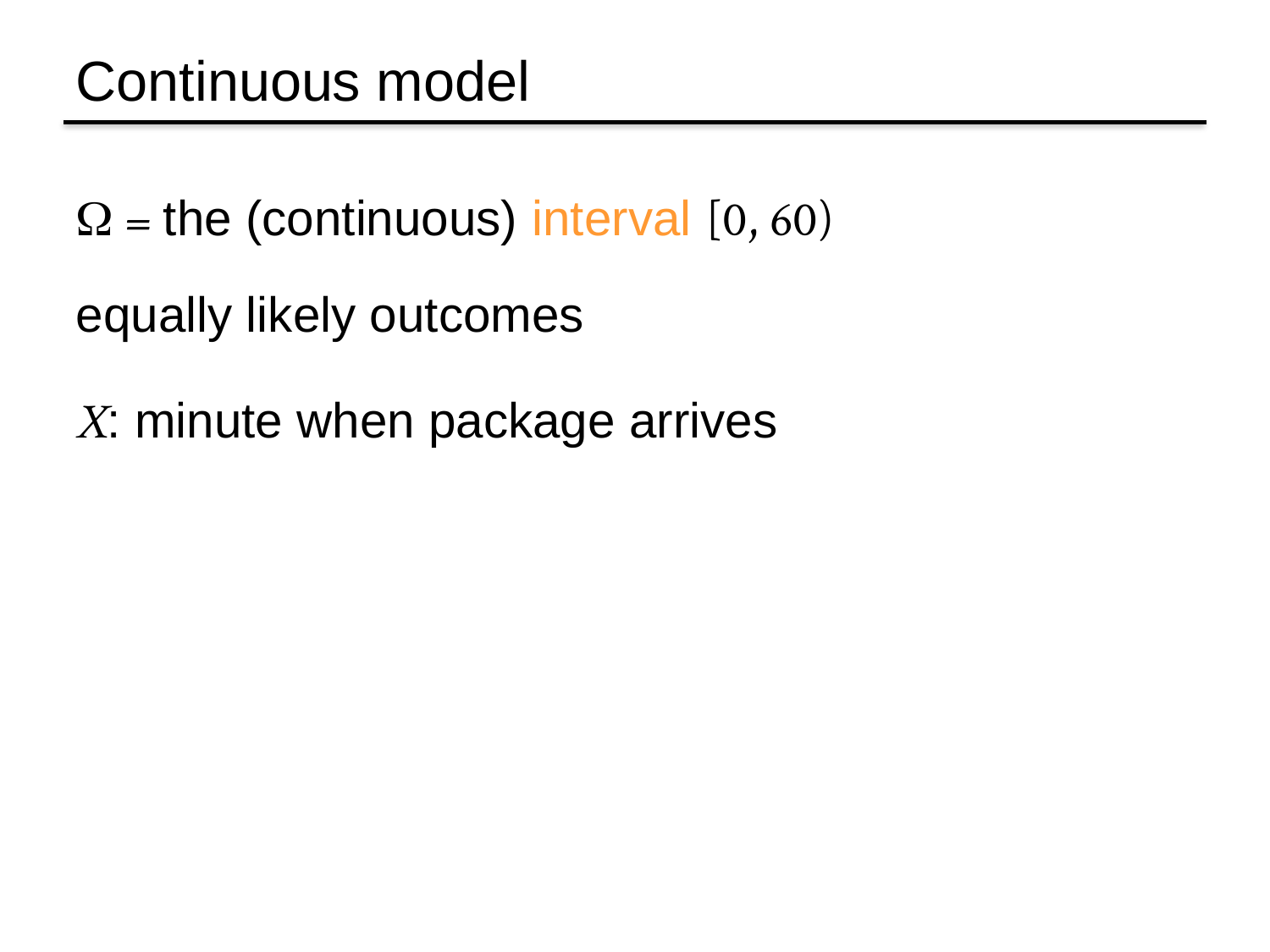

# Continuous model
Ω = the (continuous) interval [0, 60)
equally likely outcomes
X: minute when package arrives